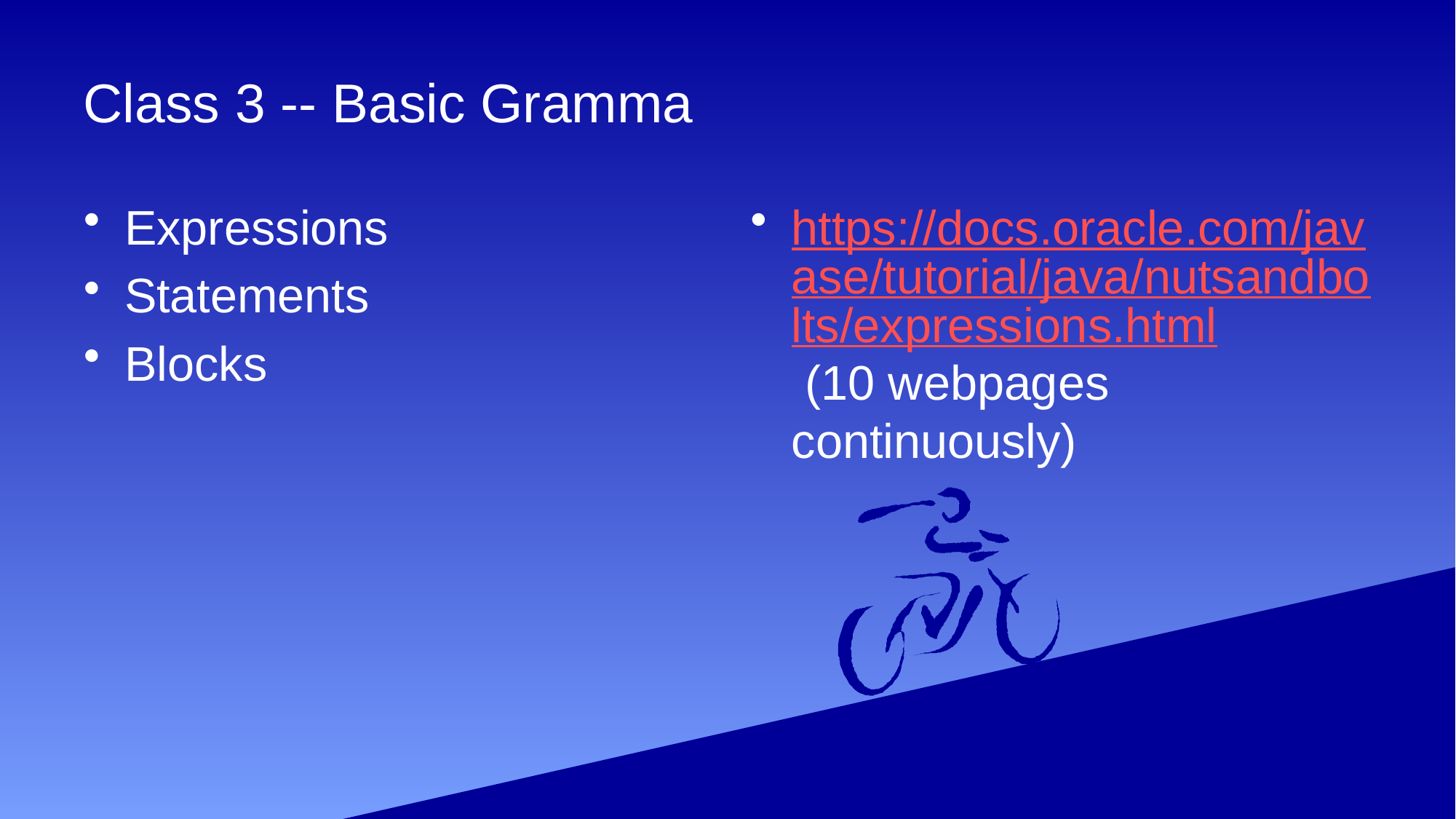

# Class 3 -- Basic Gramma
Expressions
Statements
Blocks

https://docs.oracle.com/javase/tutorial/java/nutsandbolts/expressions.html (10 webpages continuously)